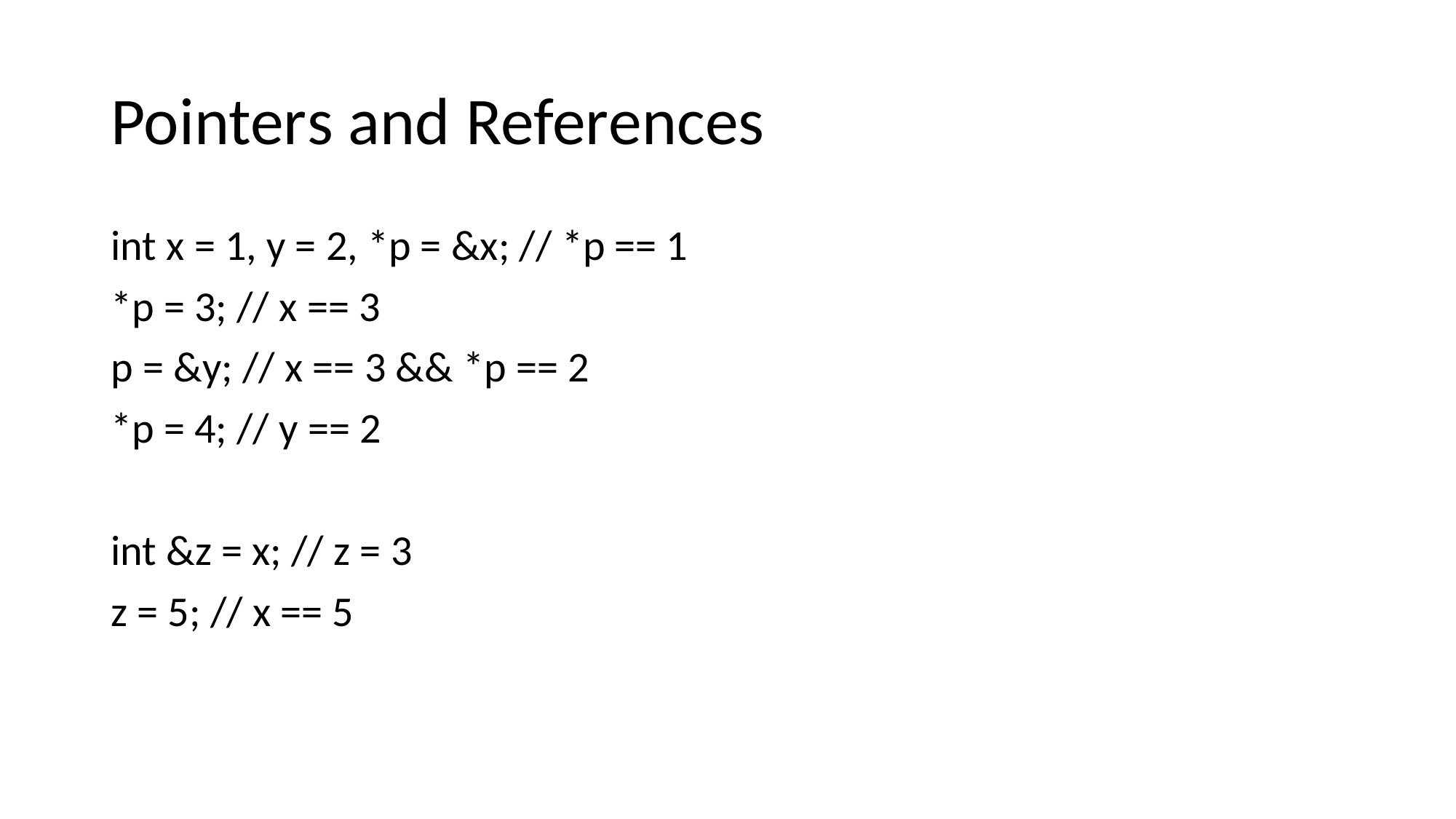

# Pointers and References
int x = 1, y = 2, *p = &x; // *p == 1
*p = 3; // x == 3
p = &y; // x == 3 && *p == 2
*p = 4; // y == 2

int &z = x; // z = 3
z = 5; // x == 5